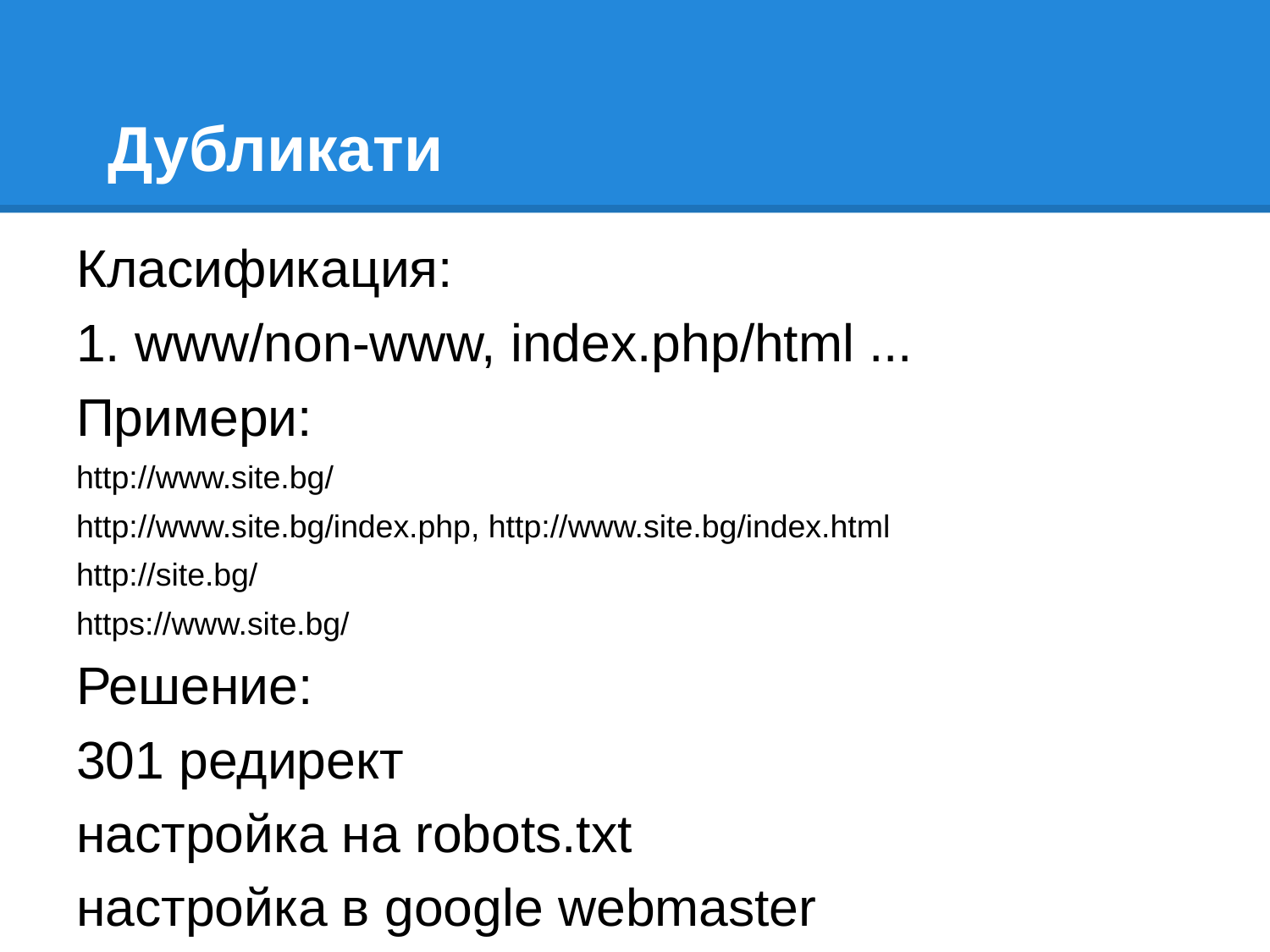

# Дубликати
Класификация:
1. www/non-www, index.php/html ...
Примери:
http://www.site.bg/
http://www.site.bg/index.php, http://www.site.bg/index.html
http://site.bg/
https://www.site.bg/
Решение:
301 редирект
настройка на robots.txt
настройка в google webmaster